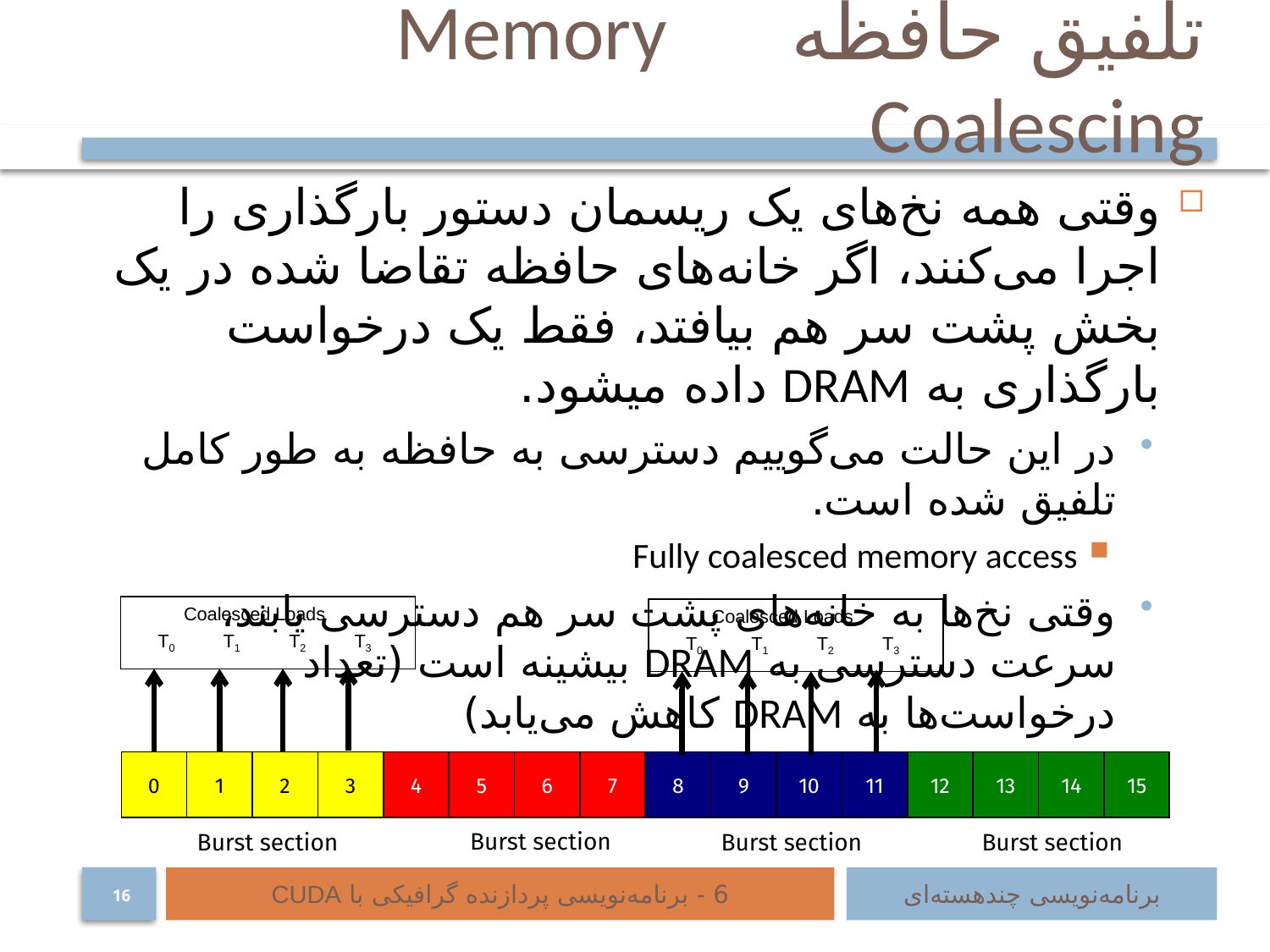

# تلفیق حافظه	     Memory Coalescing
وقتی همه نخ‌های یک ریسمان دستور بارگذاری را اجرا می‌کنند، اگر خانه‌های حافظه تقاضا شده در یک بخش پشت سر هم بیافتد، فقط یک درخواست بارگذاری به DRAM داده می‎شود.
در این حالت می‌‎گوییم دسترسی به حافظه به طور کامل تلفیق شده است.
Fully coalesced memory access
وقتی نخ‌ها به خانه‌های پشت سر هم دسترسی یابند، سرعت دسترسی به DRAM بیشینه است (تعداد درخواست‌ها به DRAM کاهش می‌یابد)
Coalesced Loads

Coalesced Loads

T0
T1
T2
T3
T0
T1
T2
T3

0

1

2

3

4

5

6

7

8

9

10

11

12

13

14

15
Burst section
Burst section
Burst section
Burst section
6 - برنامه‌نویسی پردازنده گرافیکی با CUDA
برنامه‌نویسی چند‌هسته‌ای
16